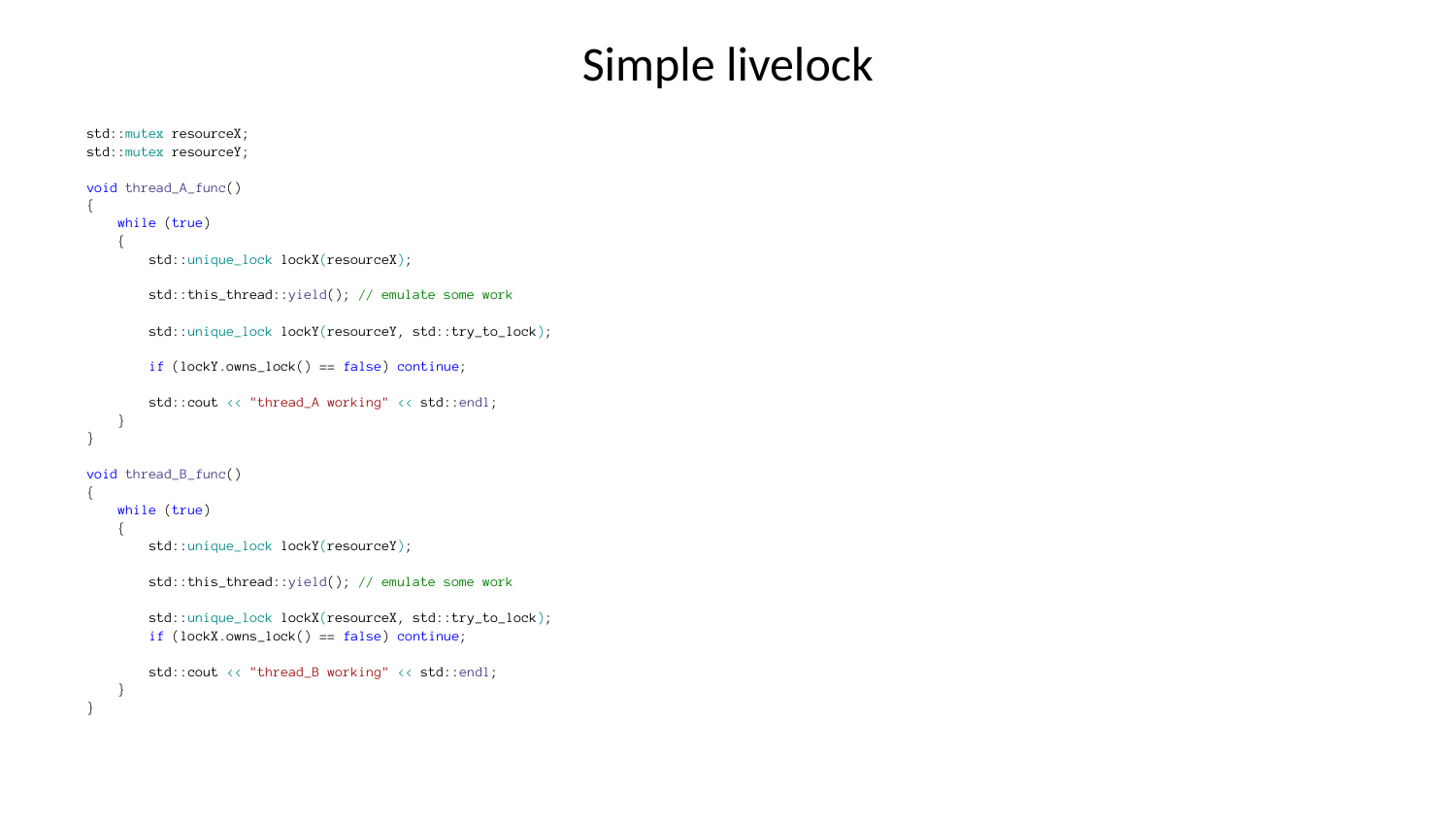

Simple livelock
std::mutex resourceX;
std::mutex resourceY;

void thread_A_func()
{
    while (true)
    {
        std::unique_lock lockX(resourceX);

        std::this_thread::yield(); // emulate some work

        std::unique_lock lockY(resourceY, std::try_to_lock);

        if (lockY.owns_lock() == false) continue;

        std::cout << "thread_A working" << std::endl;
    }
}

void thread_B_func()
{
    while (true)
    {
        std::unique_lock lockY(resourceY);

        std::this_thread::yield(); // emulate some work

        std::unique_lock lockX(resourceX, std::try_to_lock);
        if (lockX.owns_lock() == false) continue;

        std::cout << "thread_B working" << std::endl;
    }
}